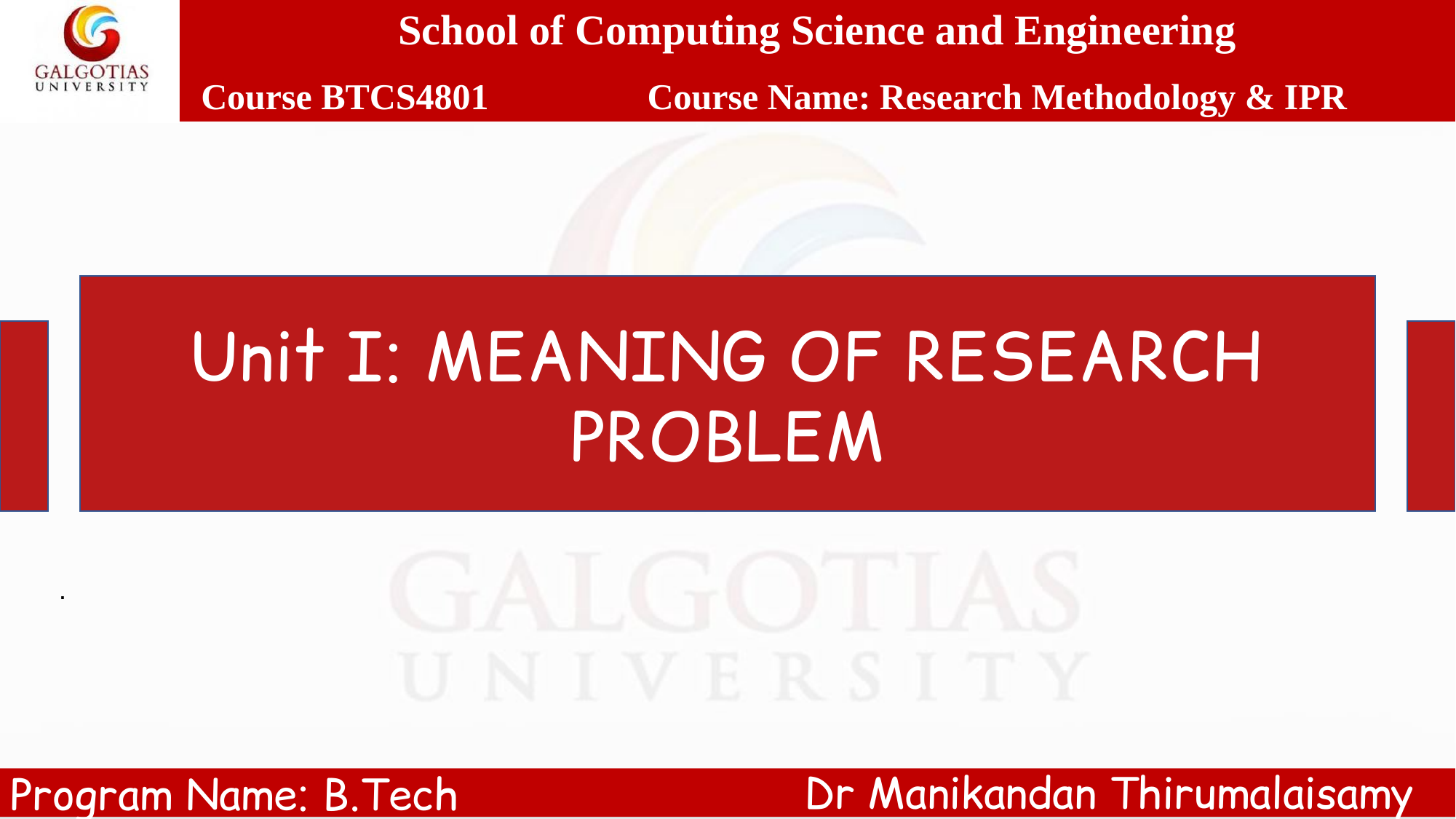

School of Computing Science and Engineering
   Course BTCS4801
Course Name: Research Methodology & IPR
Unit I: MEANING OF RESEARCH PROBLEM

.
Dr Manikandan Thirumalaisamy
Program Name: B.Tech